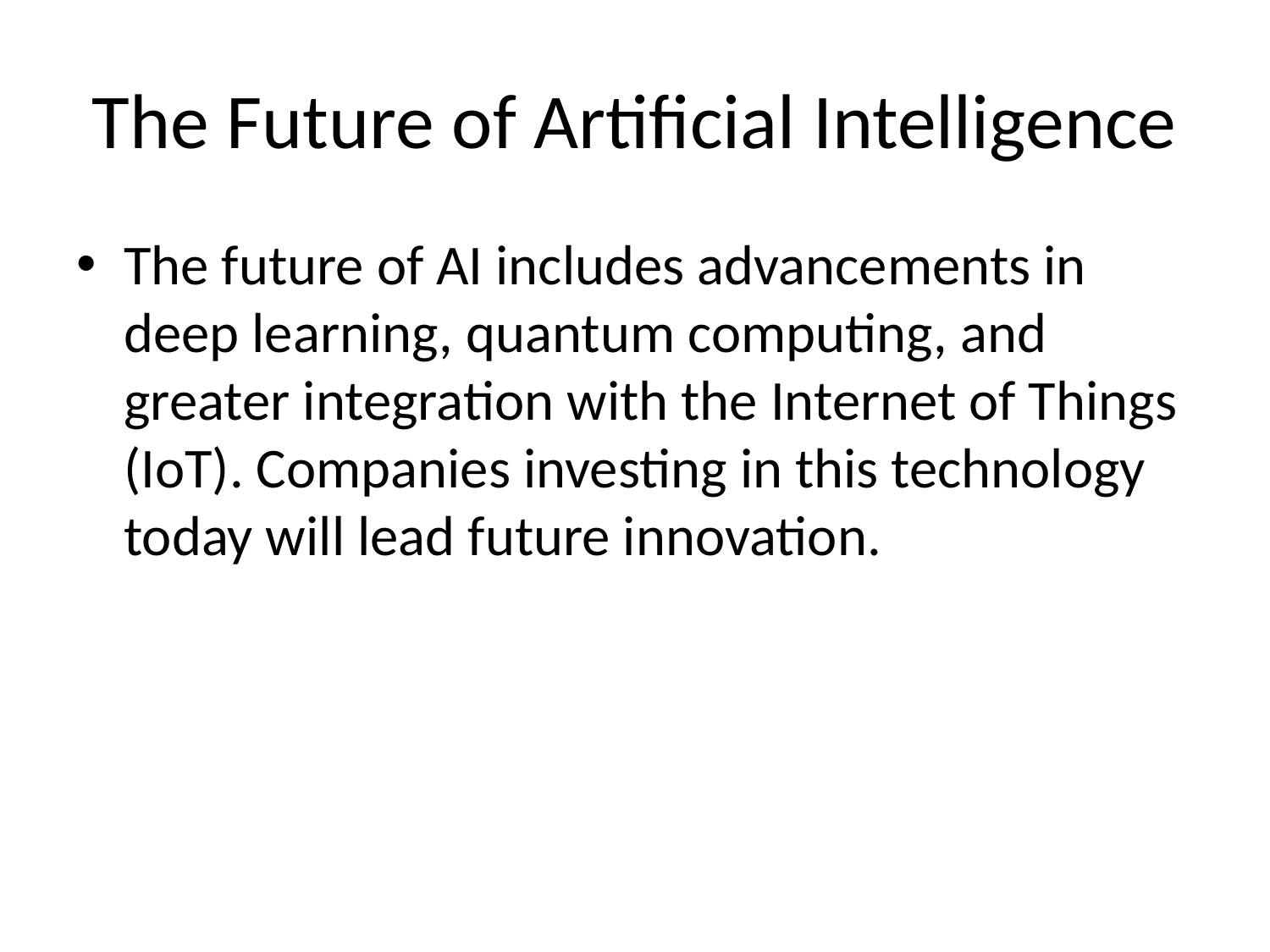

# The Future of Artificial Intelligence
The future of AI includes advancements in deep learning, quantum computing, and greater integration with the Internet of Things (IoT). Companies investing in this technology today will lead future innovation.